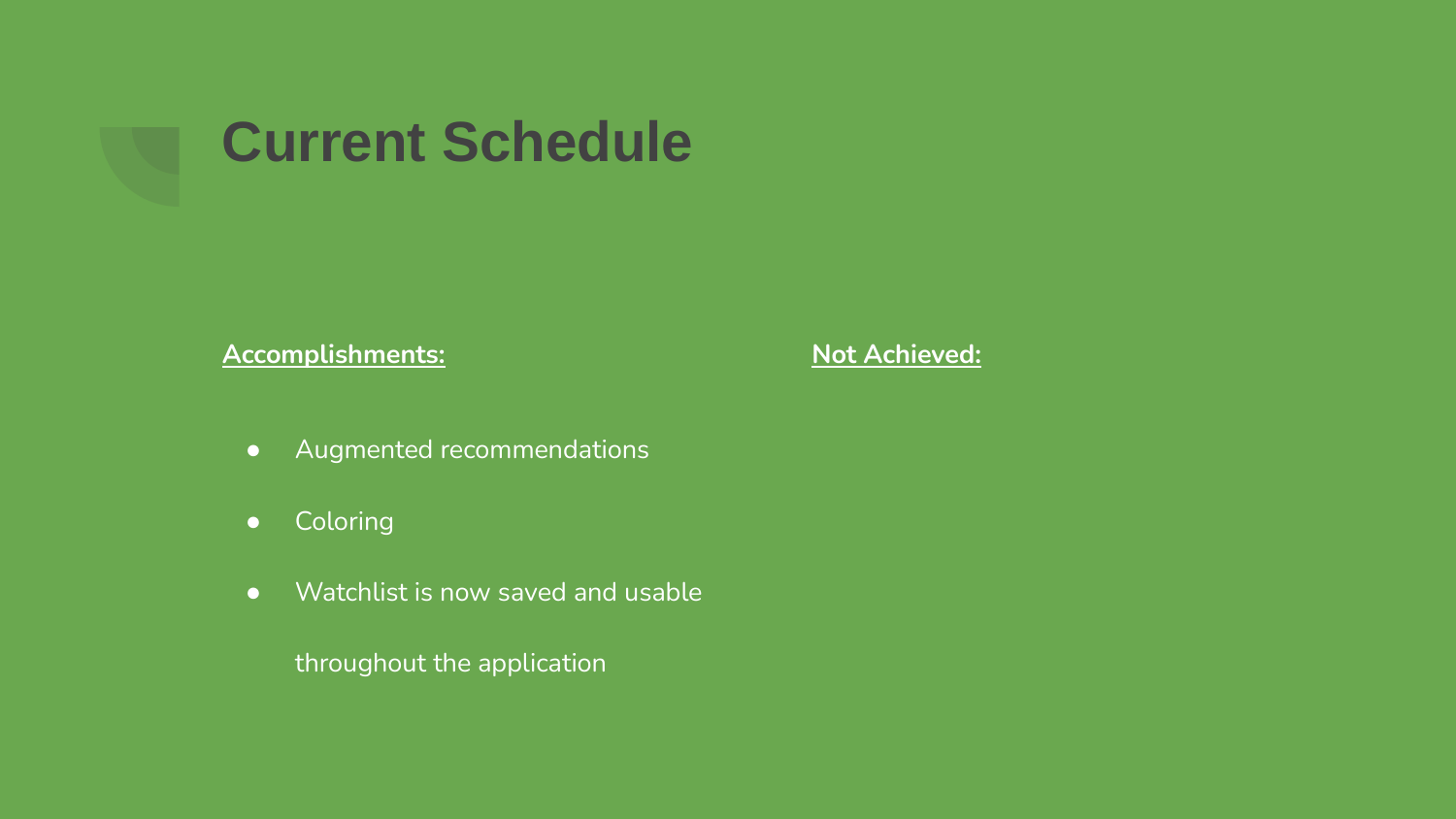

# Current Schedule
Accomplishments:
Augmented recommendations
Coloring
Watchlist is now saved and usable throughout the application
Not Achieved: